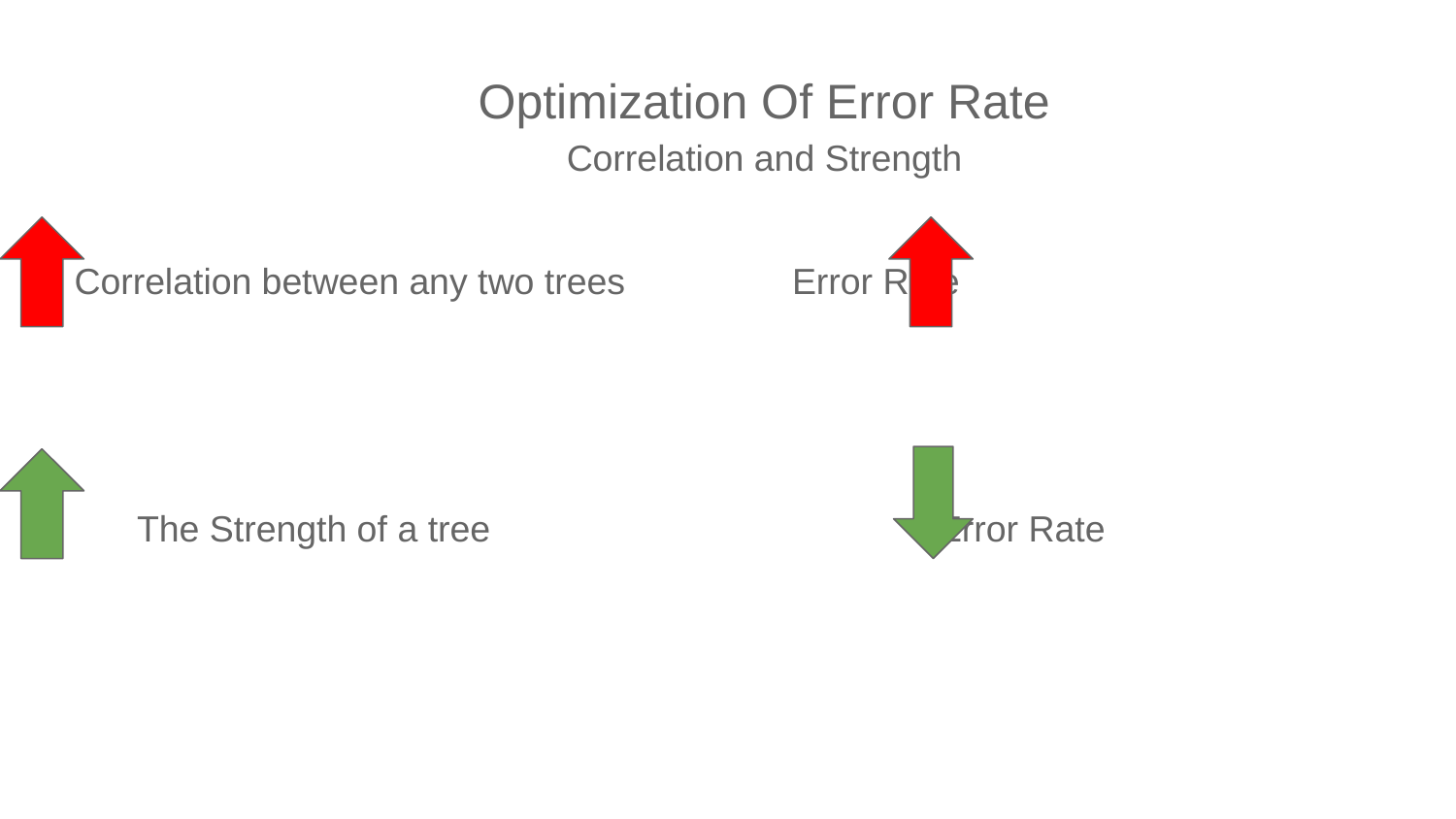

# Optimization Of Error Rate Correlation and Strength

 Correlation between any two trees		Error Rate

The Strength of a tree				Error Rate